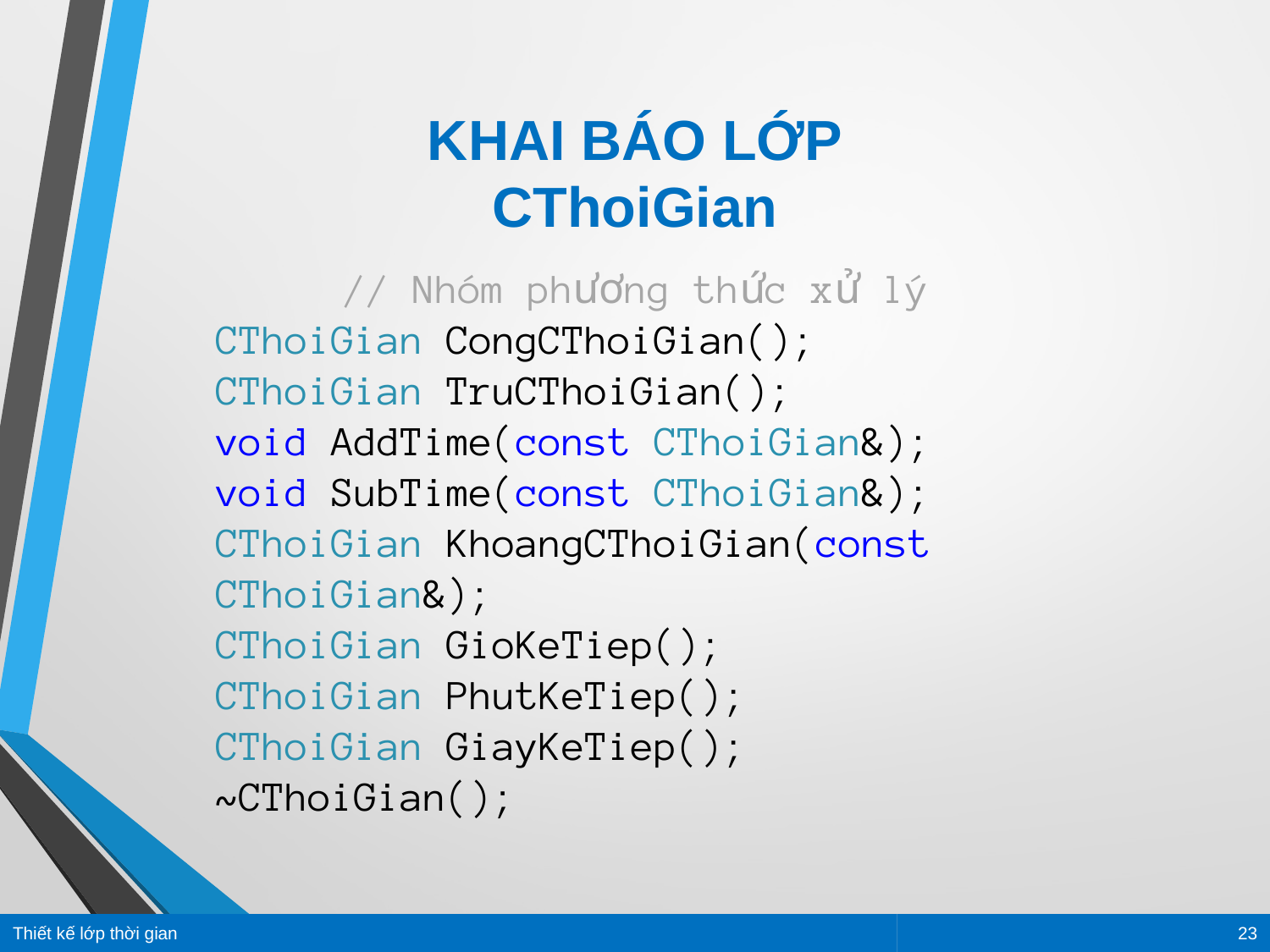

KHAI BÁO LỚP CThoiGian
// Nhóm phương thức xử lý
CThoiGian CongCThoiGian();
CThoiGian TruCThoiGian();
void AddTime(const CThoiGian&);
void SubTime(const CThoiGian&);
CThoiGian KhoangCThoiGian(const CThoiGian&);
CThoiGian GioKeTiep();
CThoiGian PhutKeTiep();
CThoiGian GiayKeTiep();
~CThoiGian();
Thiết kế lớp thời gian
23